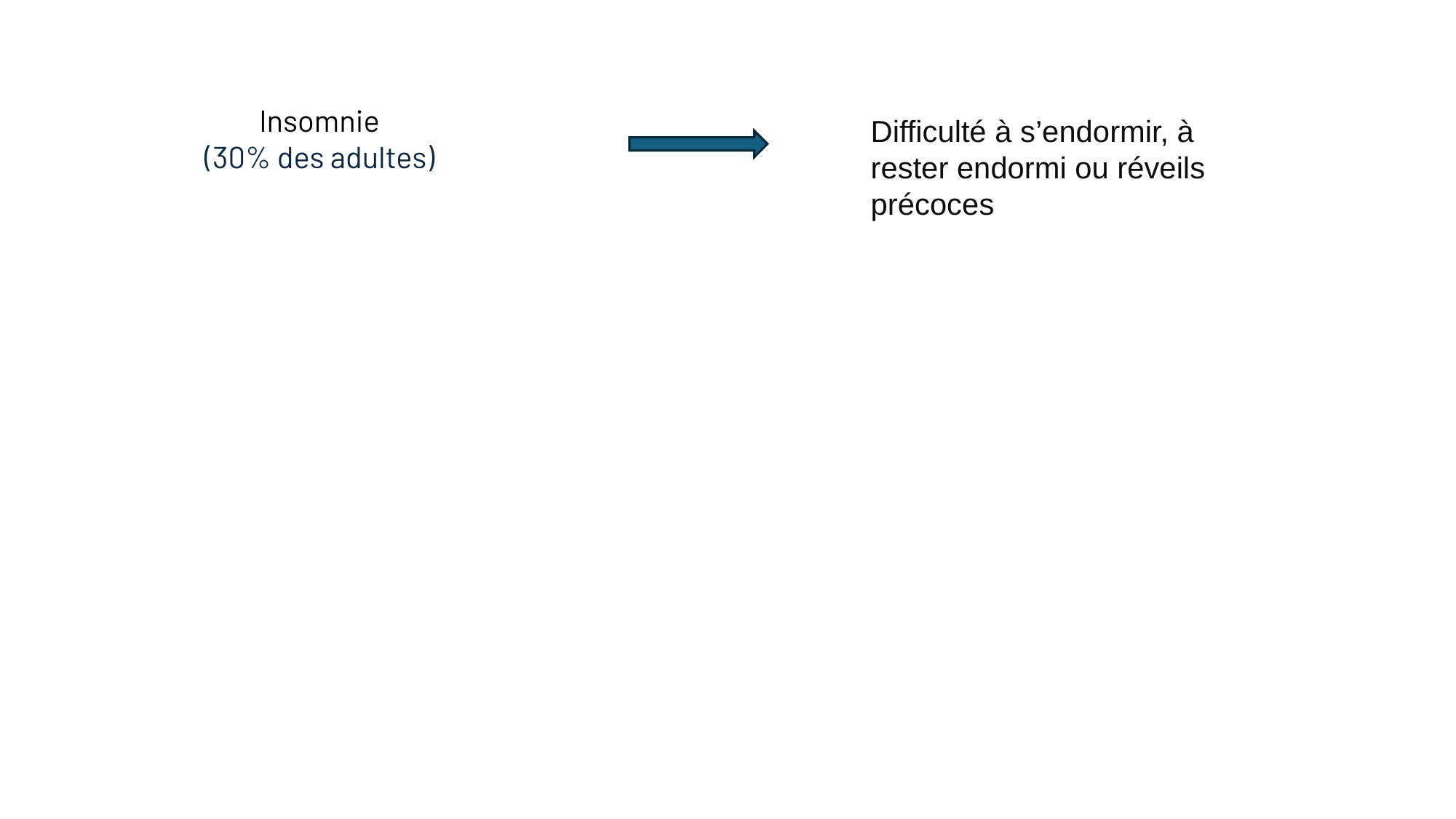

Difficulté à s’endormir, à rester endormi ou réveils précoces
Insomnie
(30% des adultes)